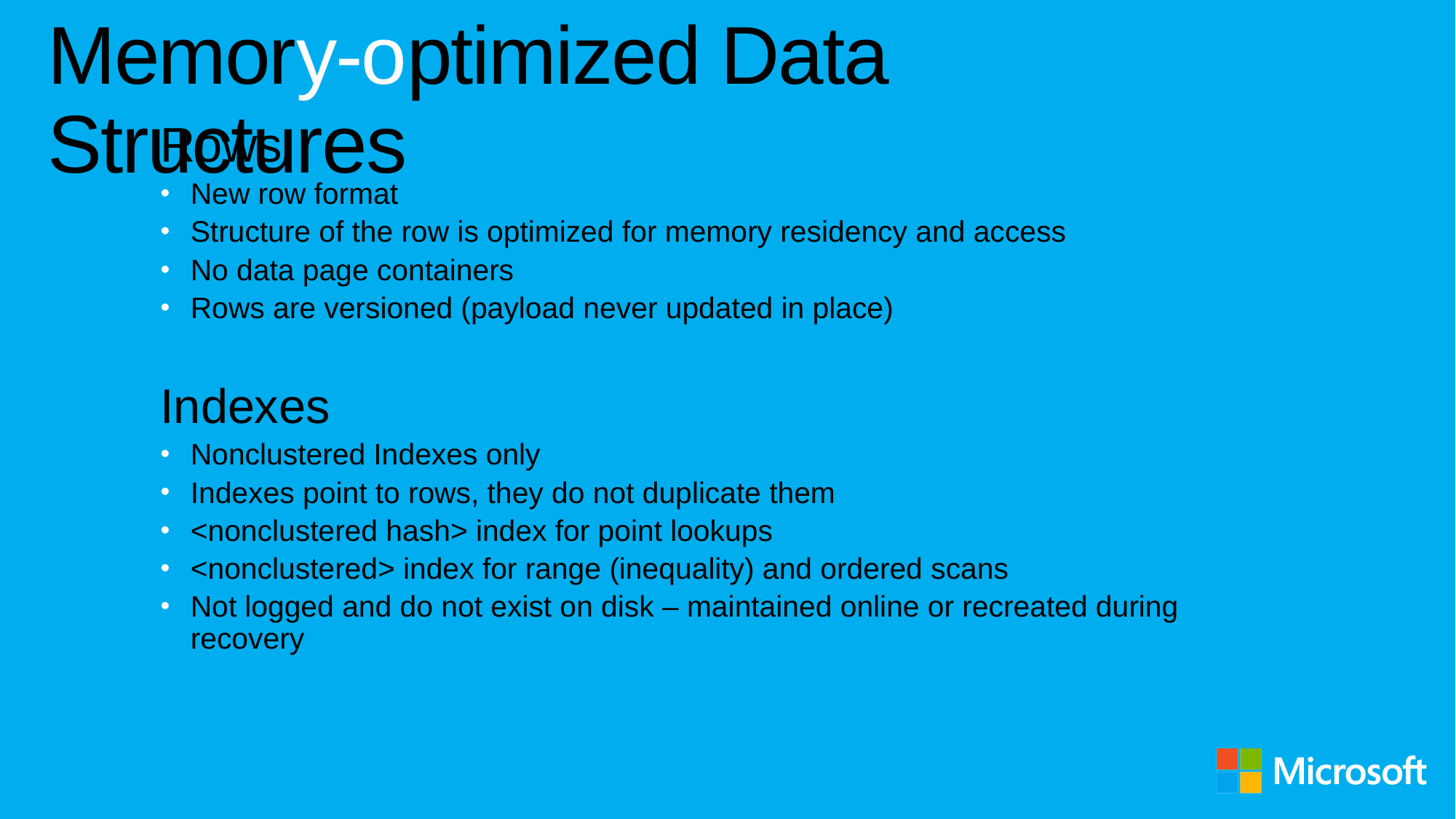

# Memory-optimized Data Structures
Rows
New row format
Structure of the row is optimized for memory residency and access
No data page containers
Rows are versioned (payload never updated in place)

Indexes
Nonclustered Indexes only
Indexes point to rows, they do not duplicate them
<nonclustered hash> index for point lookups
<nonclustered> index for range (inequality) and ordered scans
Not logged and do not exist on disk – maintained online or recreated during recovery